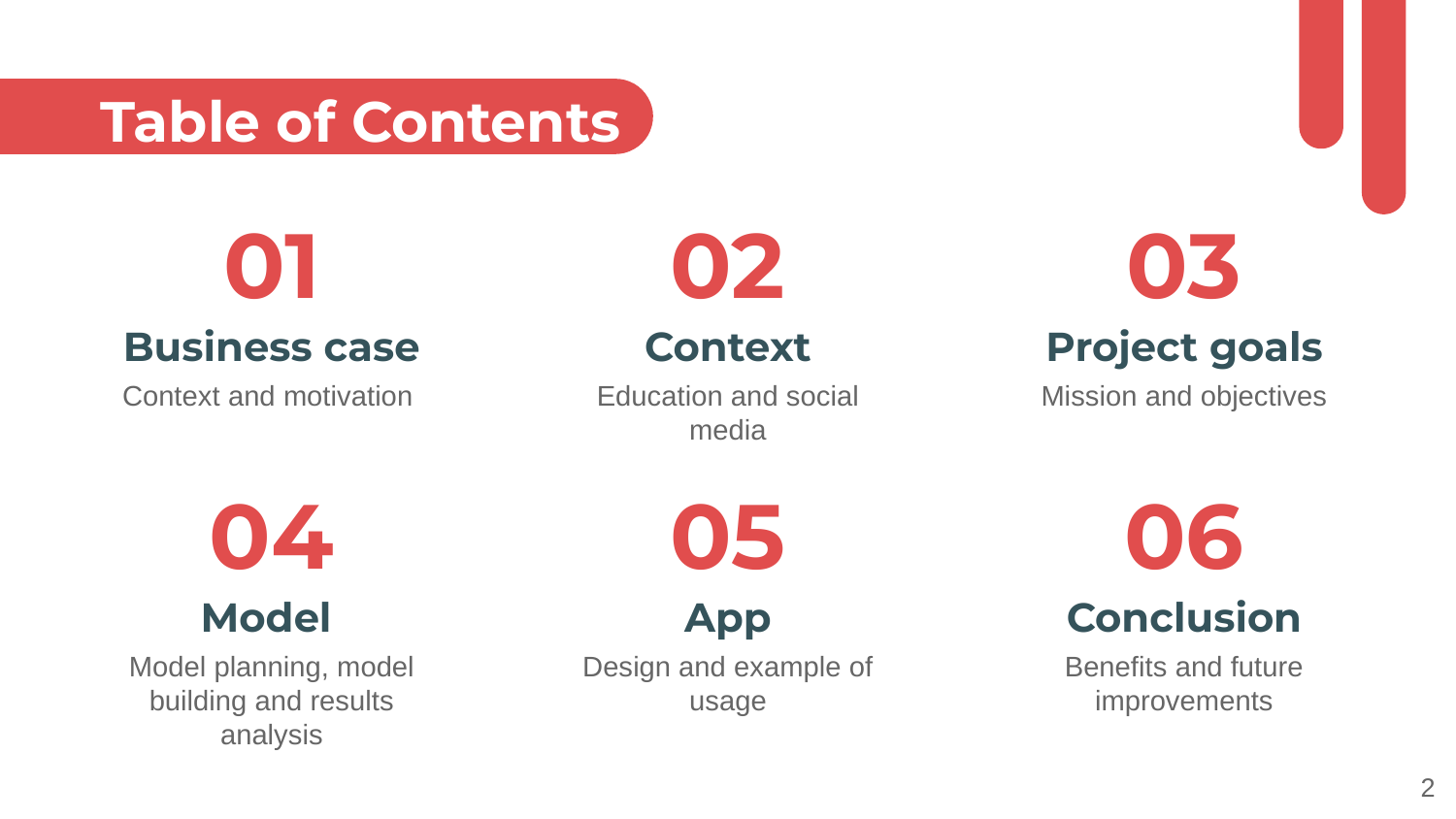

# Table of Contents
01
02
03
Business case
Context

Project goals
Context and motivation
Education and social media
Mission and objectives
04
05
06
Model
App
Conclusion
Design and example of usage
Benefits and future improvements
Model planning, model building and results analysis
2